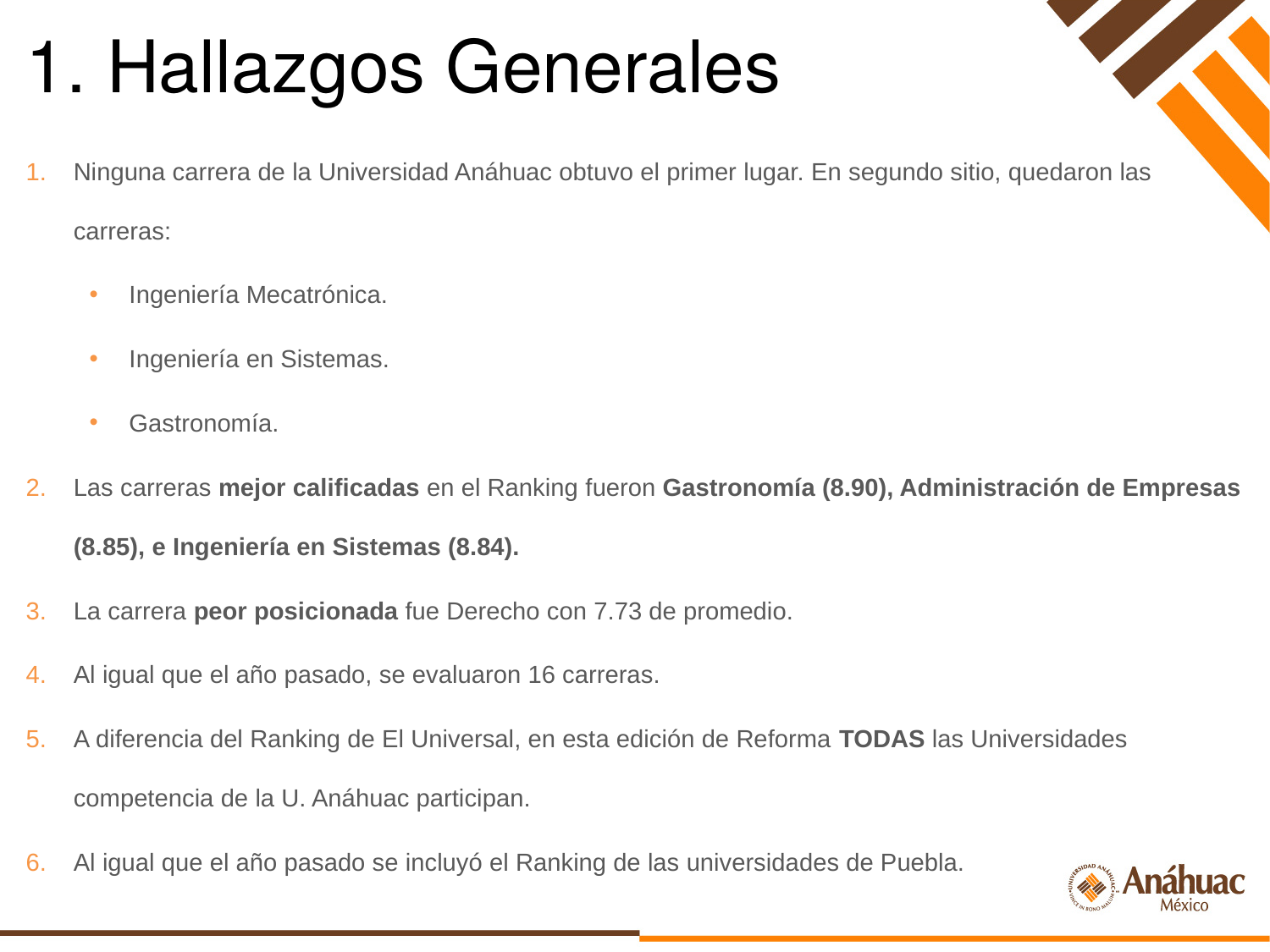

# 1. Hallazgos Generales
Ninguna carrera de la Universidad Anáhuac obtuvo el primer lugar. En segundo sitio, quedaron las carreras:
Ingeniería Mecatrónica.
Ingeniería en Sistemas.
Gastronomía.
Las carreras mejor calificadas en el Ranking fueron Gastronomía (8.90), Administración de Empresas (8.85), e Ingeniería en Sistemas (8.84).
La carrera peor posicionada fue Derecho con 7.73 de promedio.
Al igual que el año pasado, se evaluaron 16 carreras.
A diferencia del Ranking de El Universal, en esta edición de Reforma TODAS las Universidades competencia de la U. Anáhuac participan.
Al igual que el año pasado se incluyó el Ranking de las universidades de Puebla.